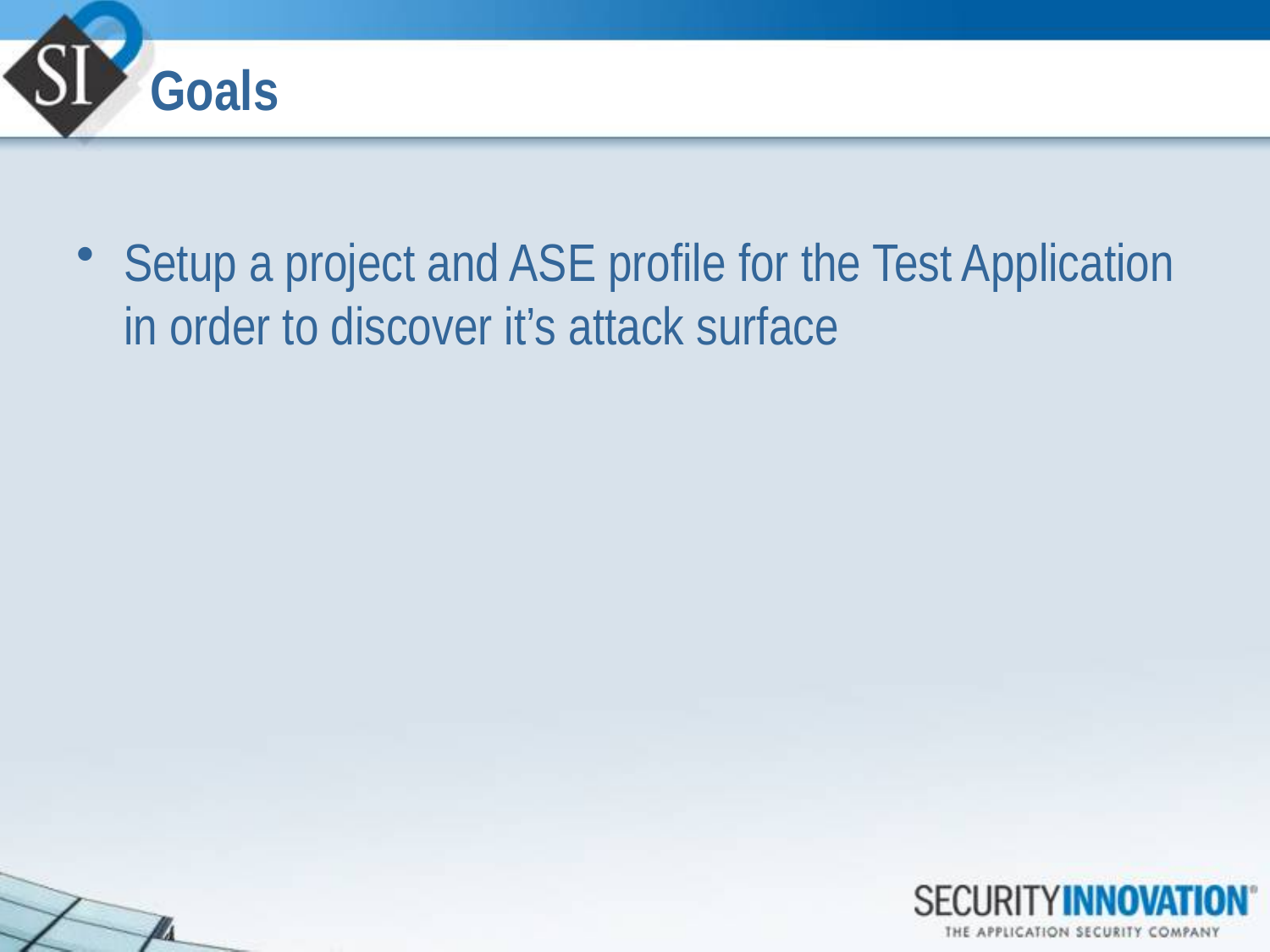

# Goals
Setup a project and ASE profile for the Test Application in order to discover it’s attack surface